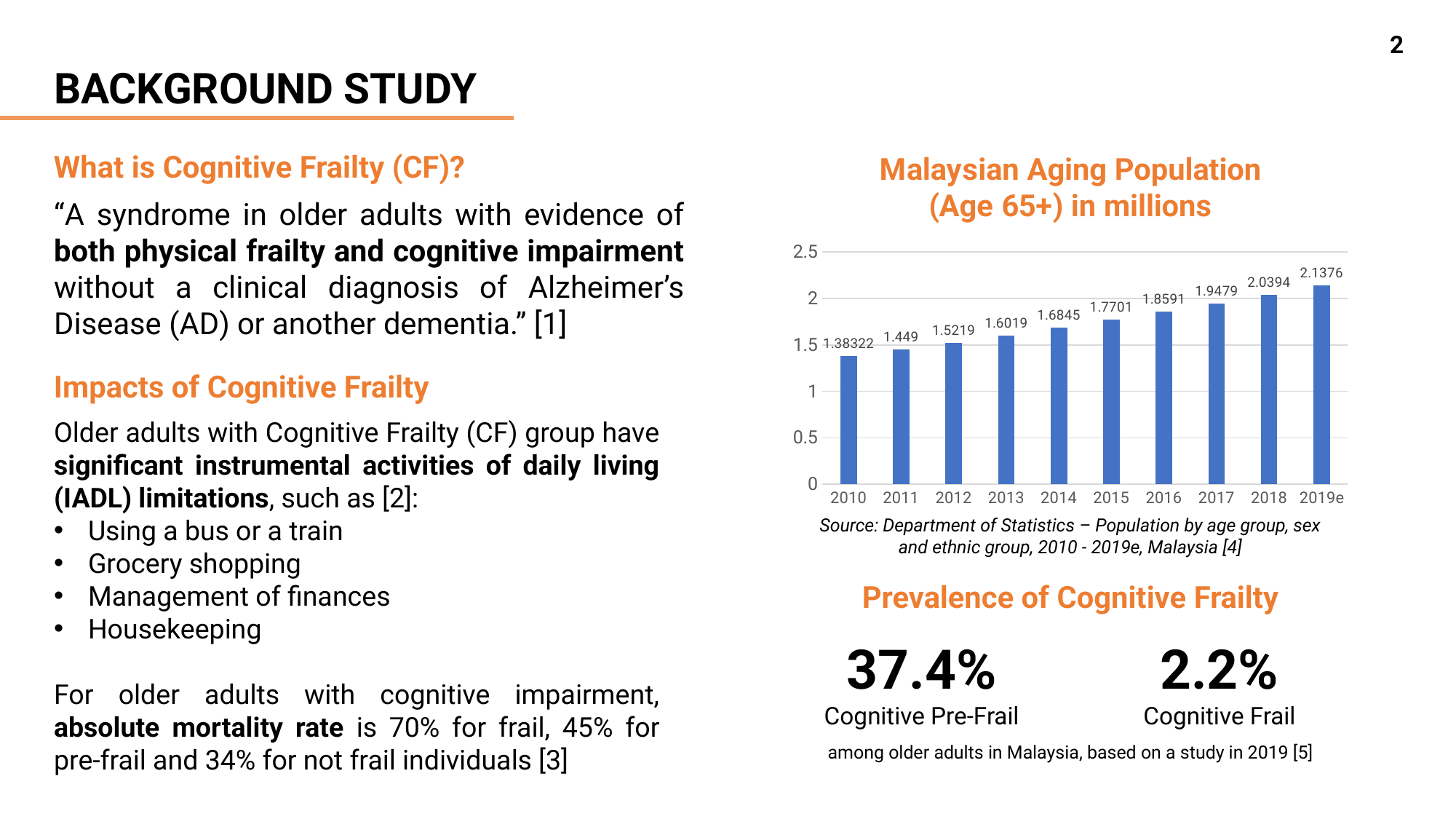

2
BACKGROUND STUDY

### Chart: Malaysian Aging Population (Age 65+) in millions

| Category | Series 1 |
|---|---|
| 2010 | 1.38322 |
| 2011 | 1.449 |
| 2012 | 1.5219 |
| 2013 | 1.6019 |
| 2014 | 1.6845 |
| 2015 | 1.7701 |
| 2016 | 1.8591 |
| 2017 | 1.9479 |
| 2018 | 2.0394 |
| 2019e | 2.1376 |
What is Cognitive Frailty (CF)?
“A syndrome in older adults with evidence of both physical frailty and cognitive impairment without a clinical diagnosis of Alzheimer’s Disease (AD) or another dementia.” [1]
Impacts of Cognitive Frailty
Older adults with Cognitive Frailty (CF) group have significant instrumental activities of daily living (IADL) limitations, such as [2]:
Using a bus or a train
Grocery shopping
Management of finances
Housekeeping

For older adults with cognitive impairment, absolute mortality rate is 70% for frail, 45% for pre-frail and 34% for not frail individuals [3]
Source: Department of Statistics – Population by age group, sex and ethnic group, 2010 - 2019e, Malaysia [4]
Prevalence of Cognitive Frailty
37.4%
2.2%
Cognitive Pre-Frail
Cognitive Frail
among older adults in Malaysia, based on a study in 2019 [5]